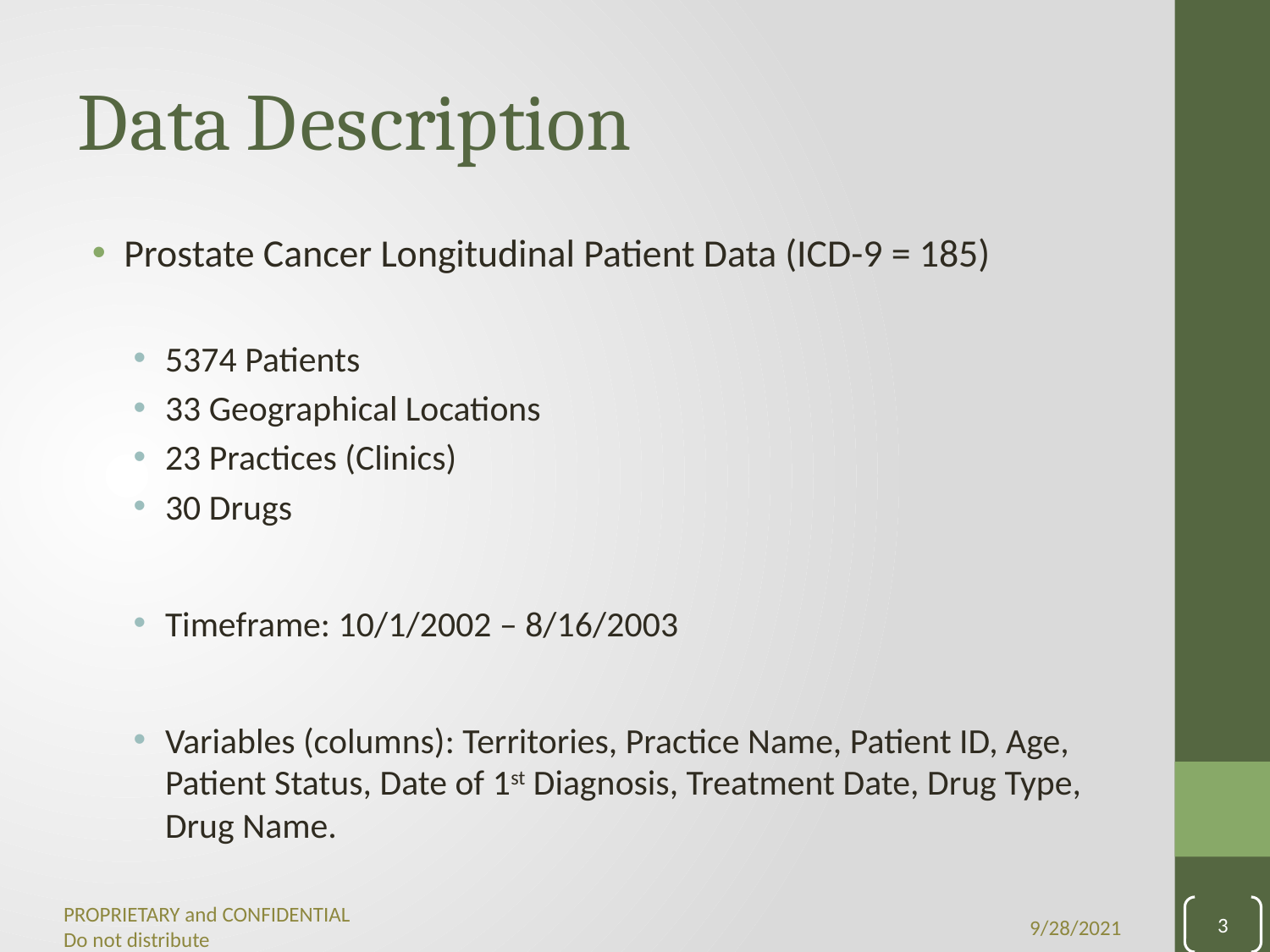

# Data Description
Prostate Cancer Longitudinal Patient Data (ICD-9 = 185)

5374 Patients
33 Geographical Locations
23 Practices (Clinics)
30 Drugs

Timeframe: 10/1/2002 – 8/16/2003

Variables (columns): Territories, Practice Name, Patient ID, Age, Patient Status, Date of 1st Diagnosis, Treatment Date, Drug Type, Drug Name.

3
9/28/2021